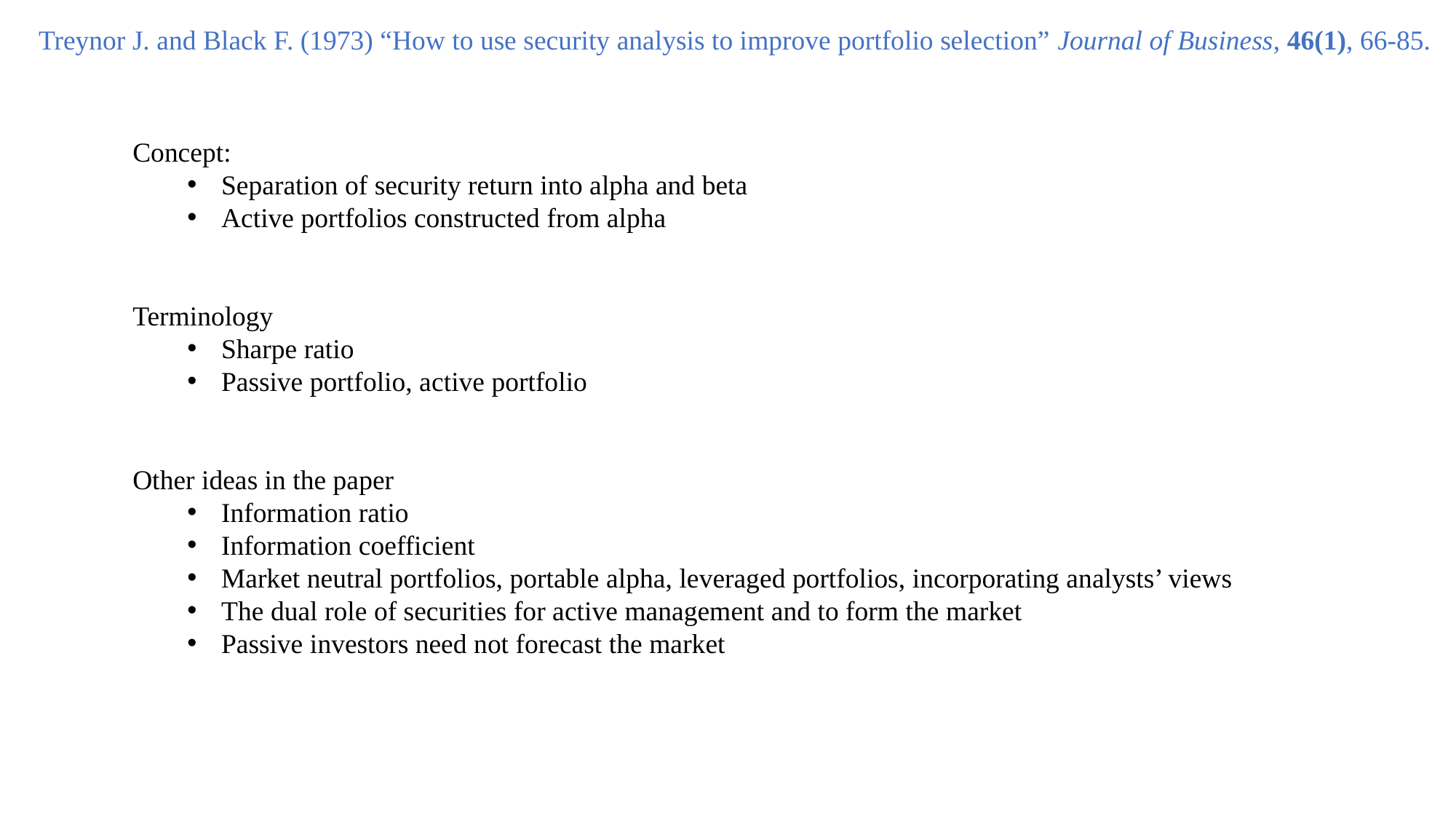

Treynor J. and Black F. (1973) “How to use security analysis to improve portfolio selection” Journal of Business, 46(1), 66-85.
Concept:
Separation of security return into alpha and beta
Active portfolios constructed from alpha

Terminology
Sharpe ratio
Passive portfolio, active portfolio

Other ideas in the paper
Information ratio
Information coefficient
Market neutral portfolios, portable alpha, leveraged portfolios, incorporating analysts’ views
The dual role of securities for active management and to form the market
Passive investors need not forecast the market